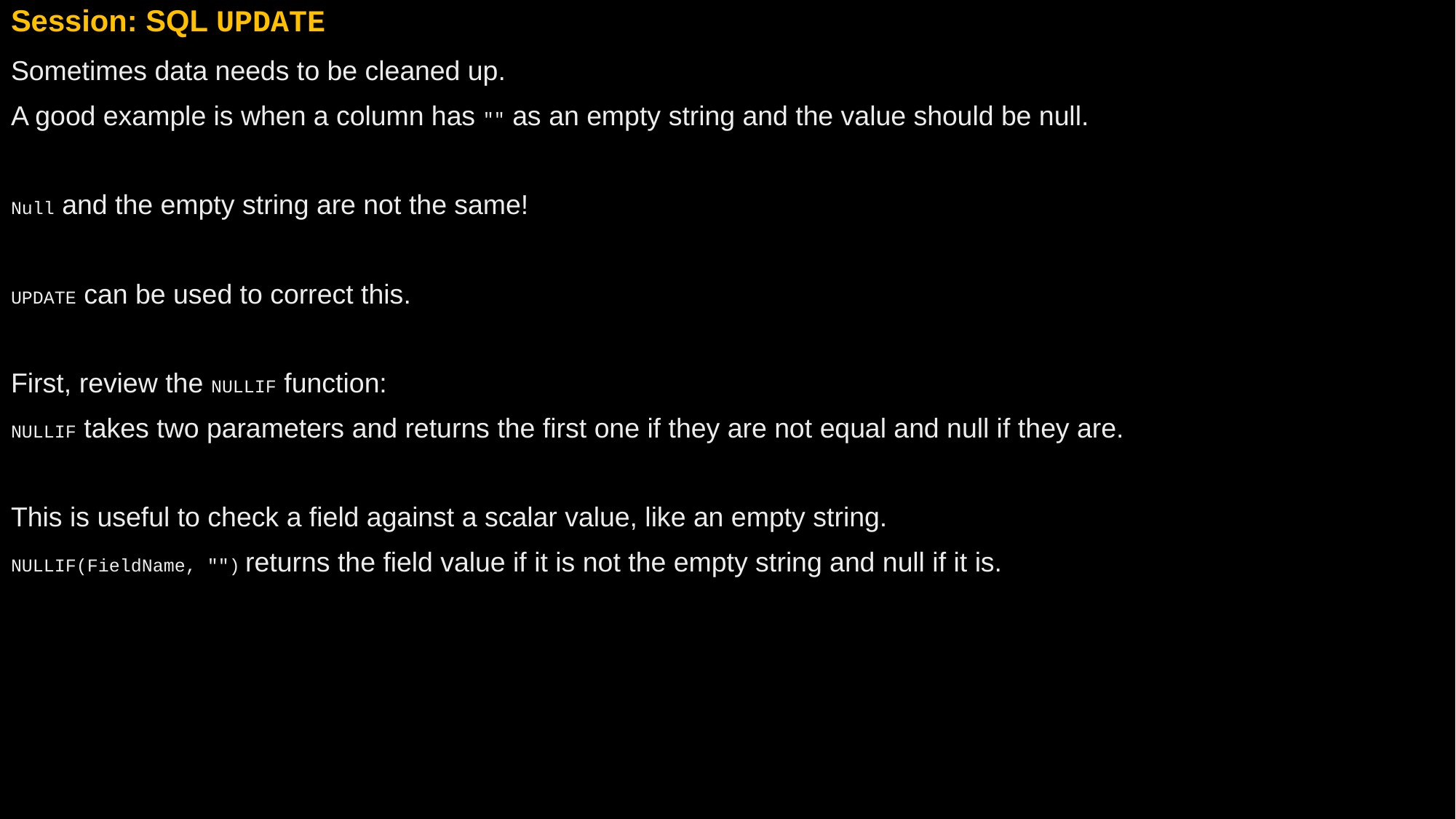

# Session: SQL UPDATE
Sometimes data needs to be cleaned up.
A good example is when a column has "" as an empty string and the value should be null.

Null and the empty string are not the same!

UPDATE can be used to correct this.

First, review the NULLIF function:
NULLIF takes two parameters and returns the first one if they are not equal and null if they are.

This is useful to check a field against a scalar value, like an empty string.
NULLIF(FieldName, "") returns the field value if it is not the empty string and null if it is.